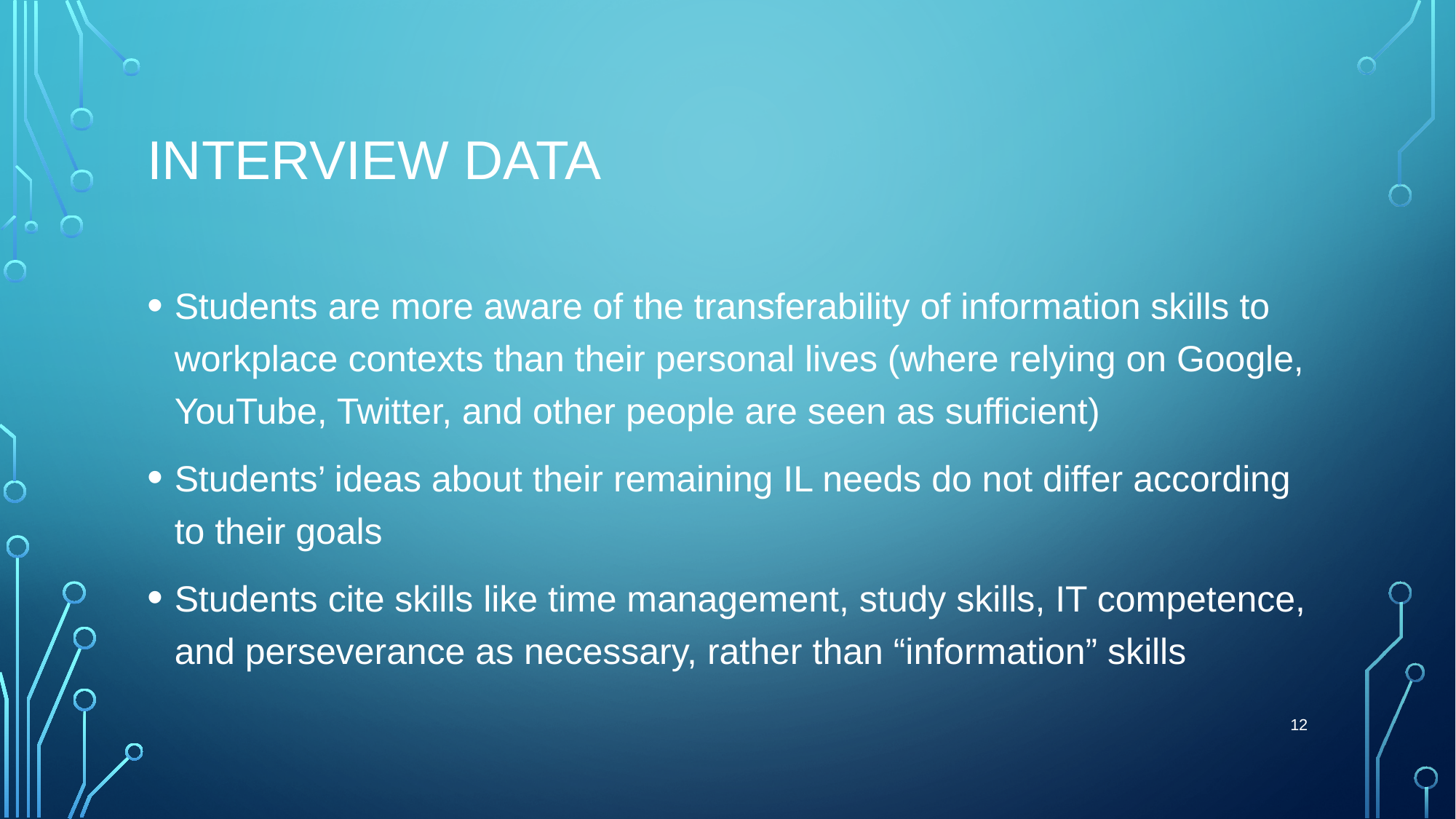

# Interview data
Students are more aware of the transferability of information skills to workplace contexts than their personal lives (where relying on Google, YouTube, Twitter, and other people are seen as sufficient)
Students’ ideas about their remaining IL needs do not differ according to their goals
Students cite skills like time management, study skills, IT competence, and perseverance as necessary, rather than “information” skills
12